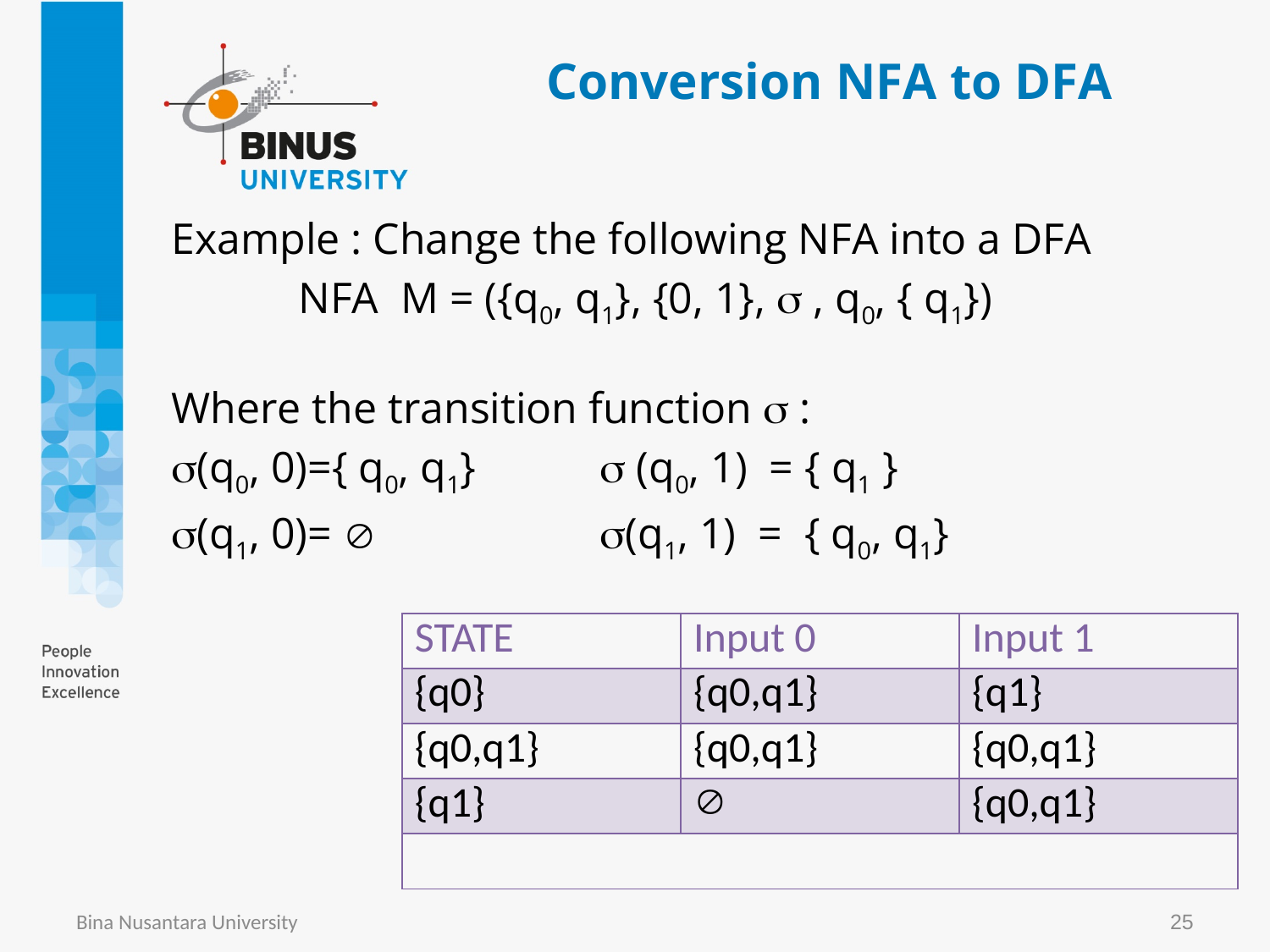

# Conversion NFA to DFA
Example : Change the following NFA into a DFA
	NFA  M = ({q0, q1}, {0, 1}, σ , q0, { q1})

Where the transition function σ :
σ(q0, 0)={ q0, q1}	σ (q0, 1)  = { q1 }
σ(q1, 0)= ∅ 		σ(q1, 1)  =  { q0, q1}

| STATE | Input 0 | Input 1 |
| --- | --- | --- |
| {q0} | {q0,q1} | {q1} |
| {q0,q1} | {q0,q1} | {q0,q1} |
| {q1} | ∅ | {q0,q1} |
|  |  |  |
Bina Nusantara University
25